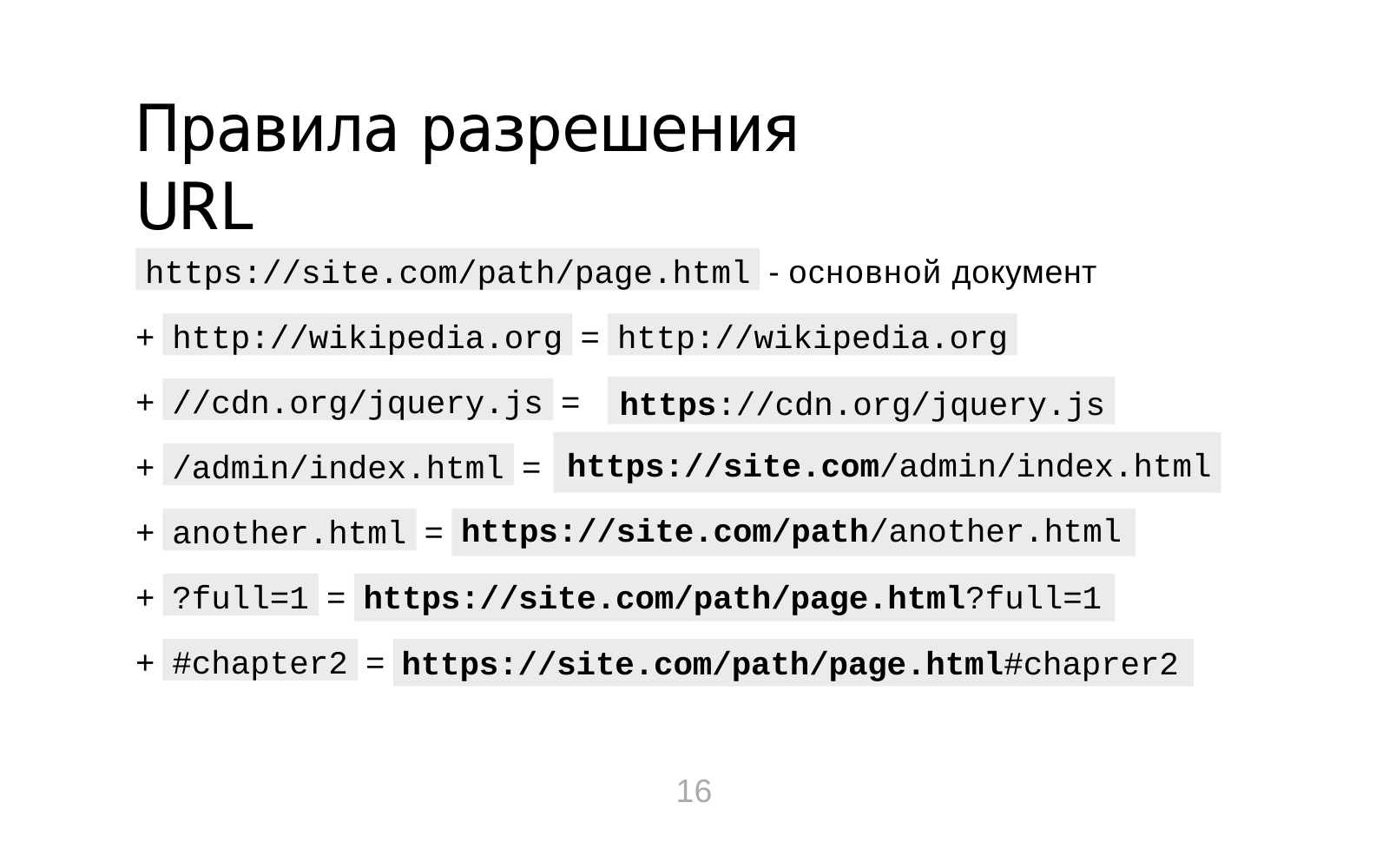

# Правила разрешения URL
https://site.com/path/page.html
- основной документ
http://wikipedia.org
http://wikipedia.org
+
+
+
+
+
+
=

//cdn.org/jquery.js
=
https://cdn.org/jquery.js

https://site.com/admin/index.html
/admin/index.html
=
https://site.com/path/another.html
another.html

=
https://site.com/path/page.html?full=1
?full=1

=
#chapter2

=
https://site.com/path/page.html#chaprer2
16